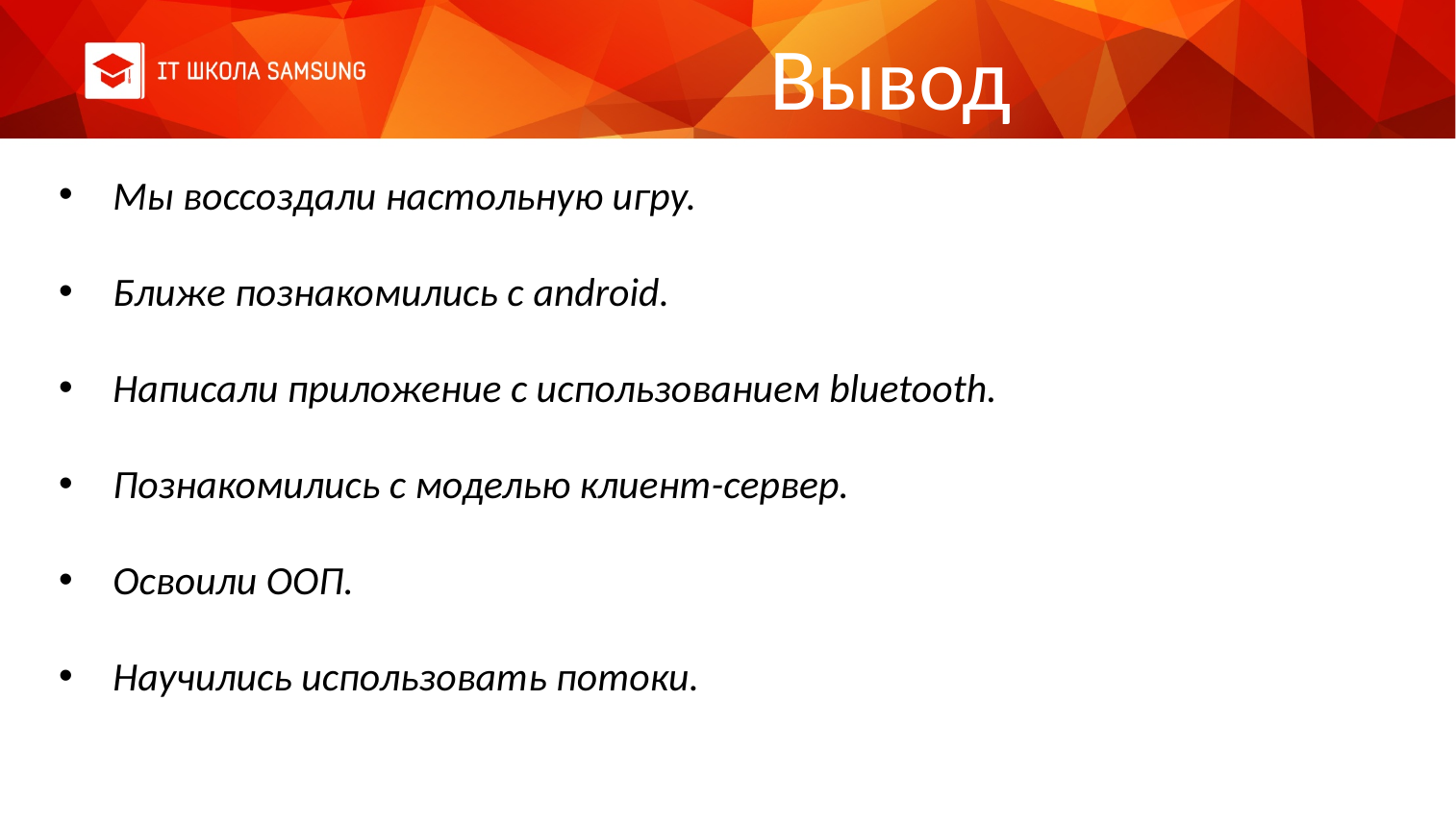

Вывод
Мы воссоздали настольную игру.

Ближе познакомились с android.

Написали приложение с использованием bluetooth.

Познакомились с моделью клиент-сервер.

Освоили ООП.

Научились использовать потоки.